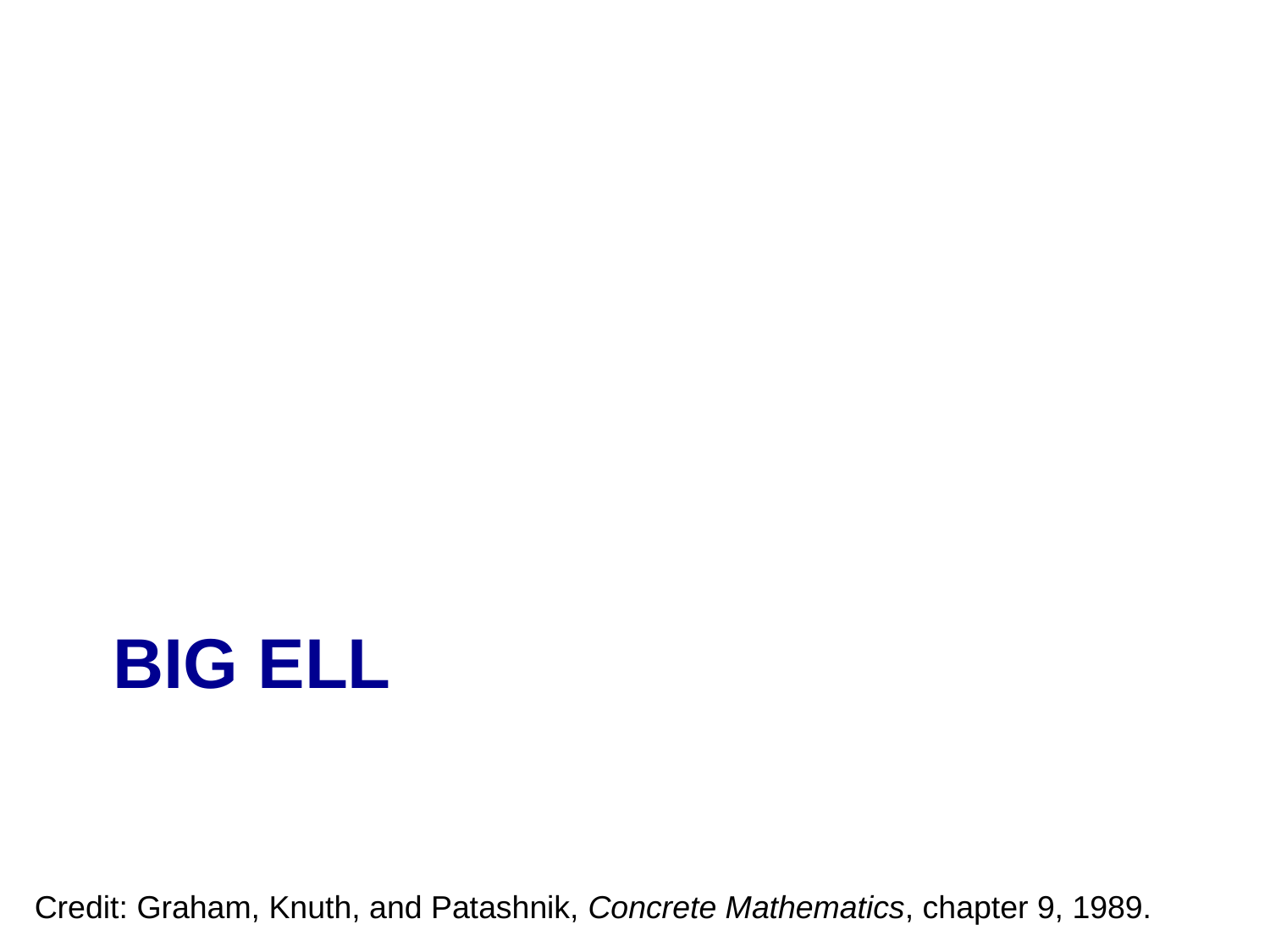

# Big Ell
Credit: Graham, Knuth, and Patashnik, Concrete Mathematics, chapter 9, 1989.